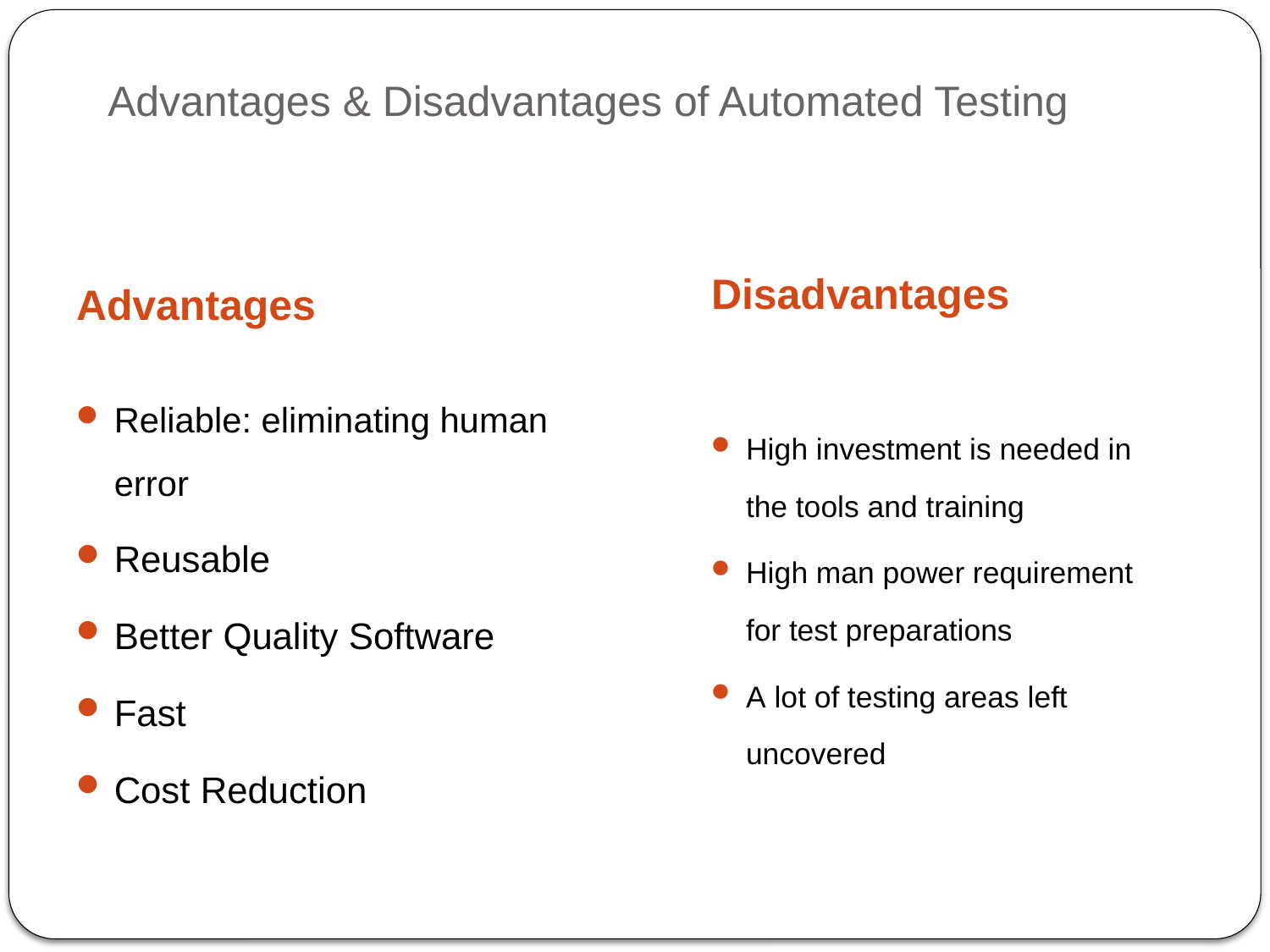

# Advantages & Disadvantages of Automated Testing
Disadvantages
Advantages
Reliable: eliminating human error
Reusable
Better Quality Software
Fast
Cost Reduction
High investment is needed in the tools and training
High man power requirement for test preparations
A lot of testing areas left uncovered
12